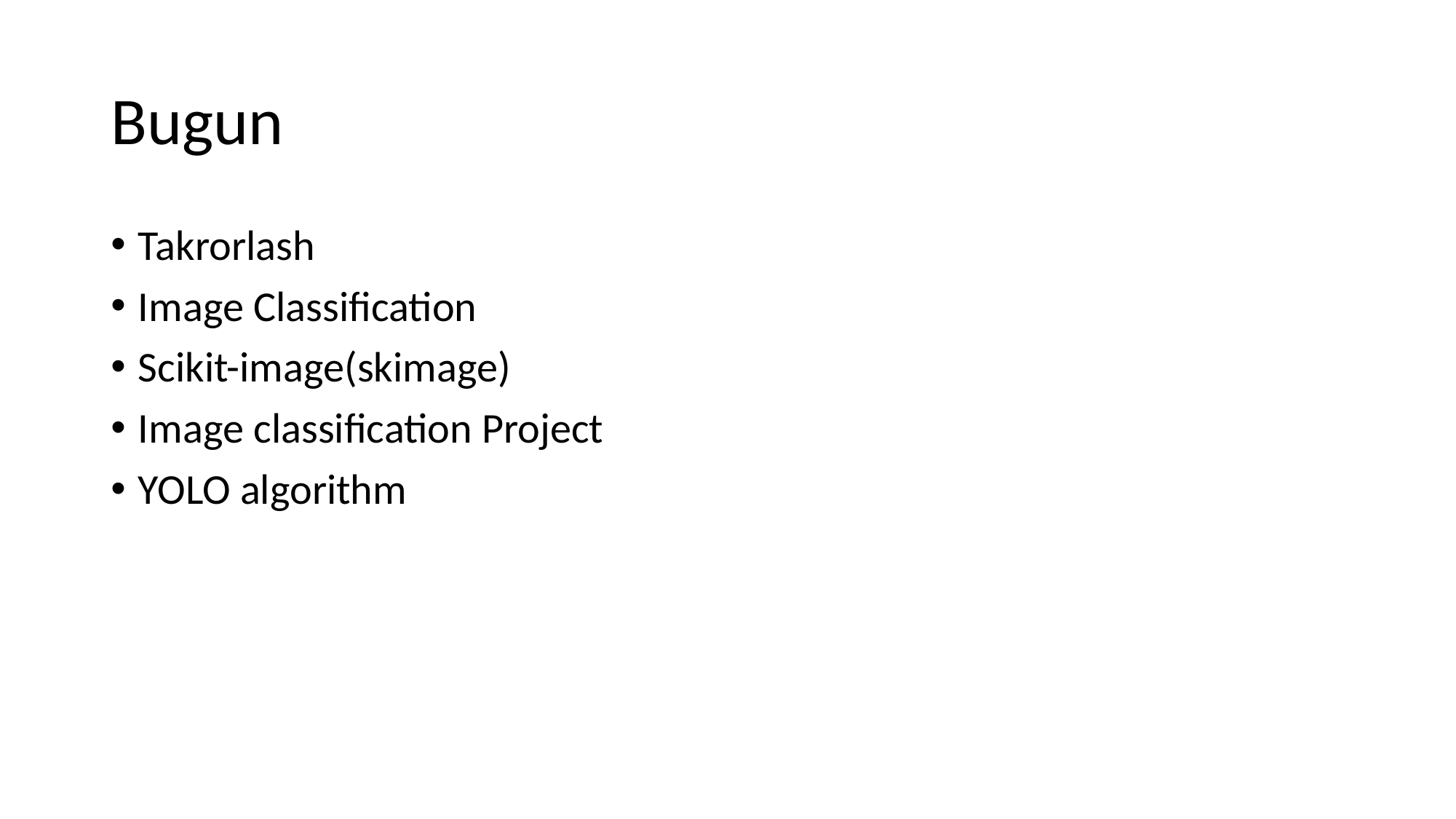

# Bugun
Takrorlash
Image Classification
Scikit-image(skimage)
Image classification Project
YOLO algorithm